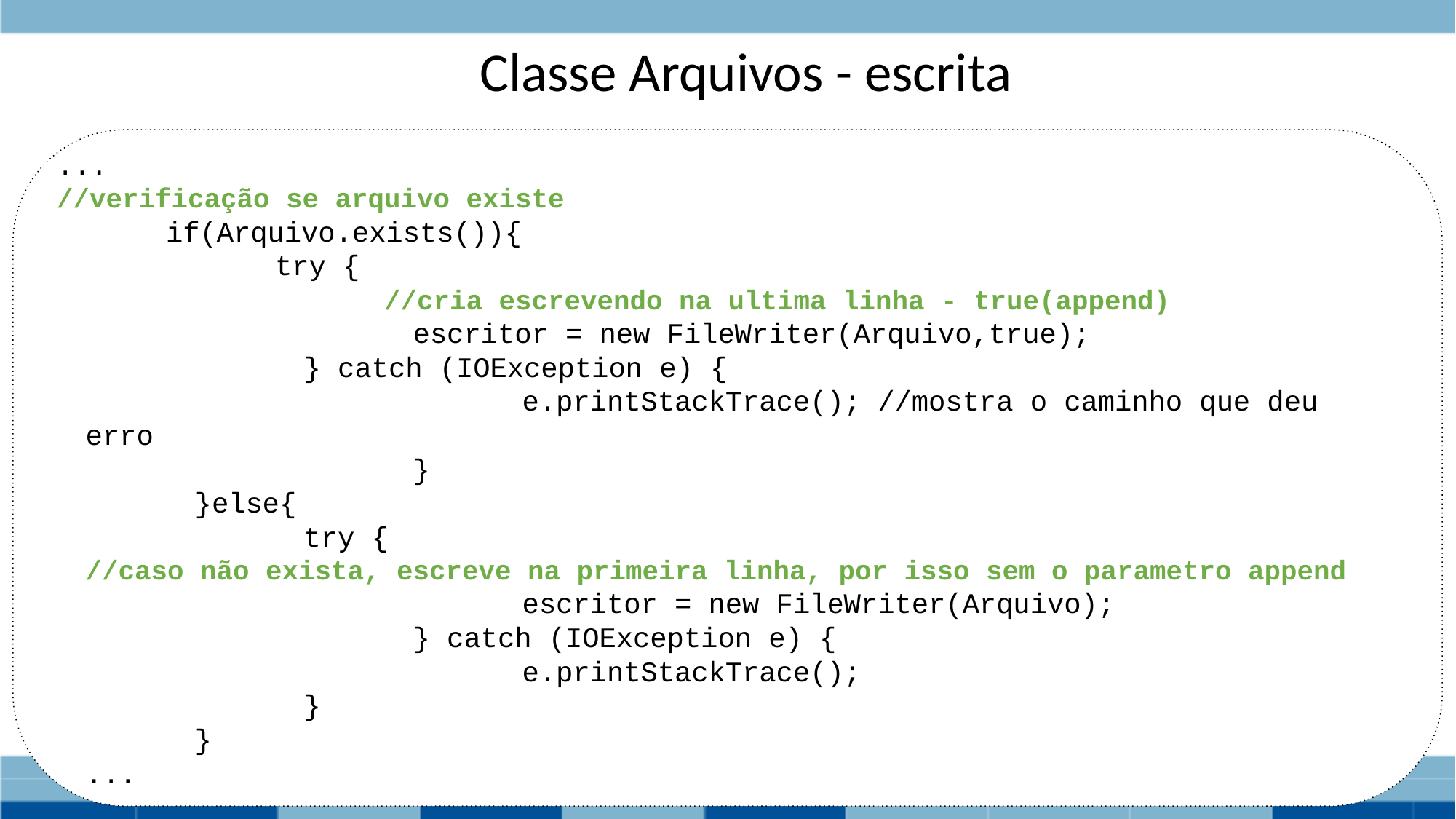

# Classe Arquivos - escrita
...
//verificação se arquivo existe
	if(Arquivo.exists()){
		try {
			//cria escrevendo na ultima linha - true(append)
			escritor = new FileWriter(Arquivo,true);
		} catch (IOException e) {
		        	e.printStackTrace(); //mostra o caminho que deu erro
			}
	}else{
		try {
//caso não exista, escreve na primeira linha, por isso sem o parametro append
				escritor = new FileWriter(Arquivo);
			} catch (IOException e) {
				e.printStackTrace();
		}
	}
...